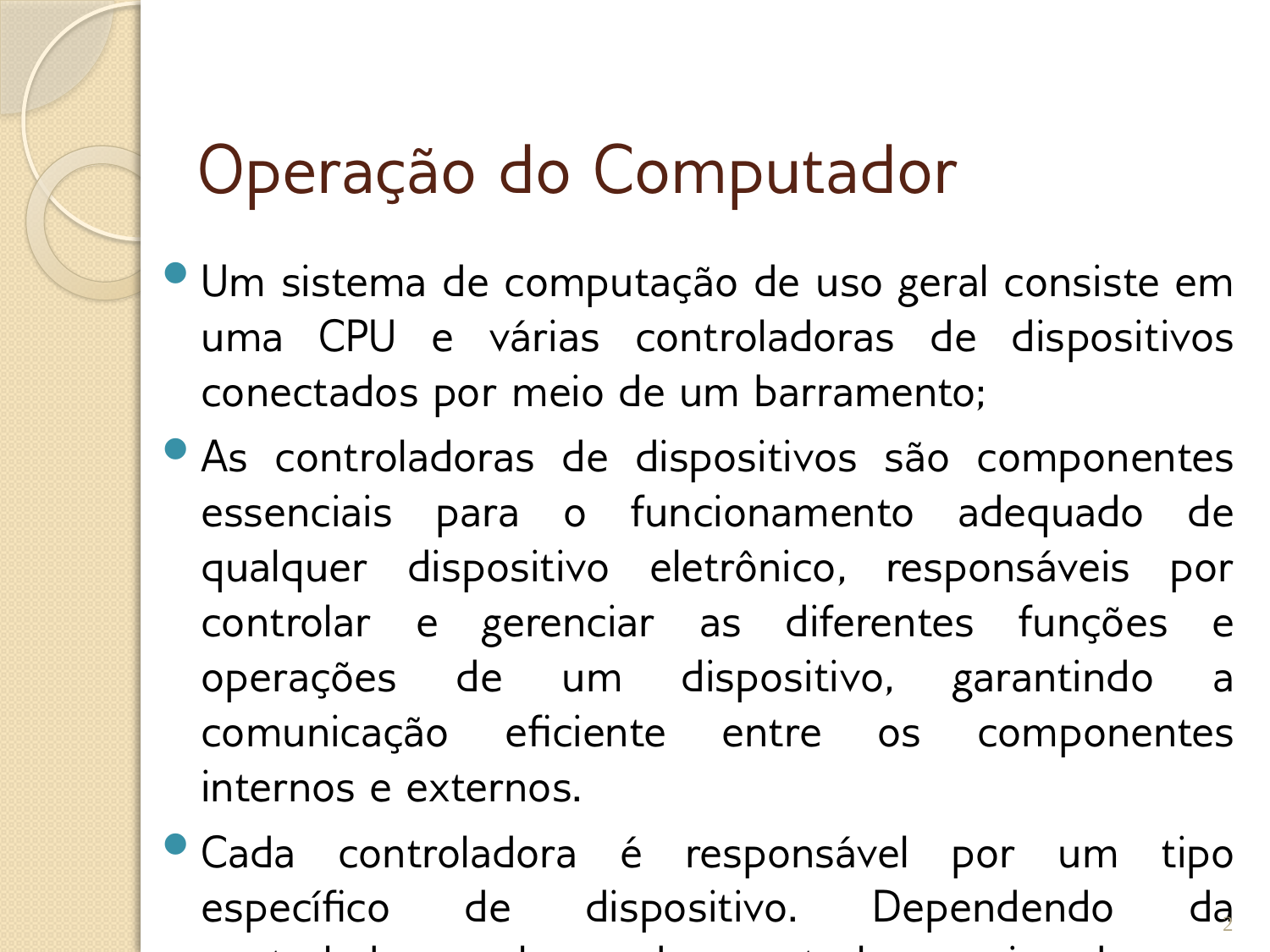

# Operação do Computador
Um sistema de computação de uso geral consiste em uma CPU e várias controladoras de dispositivos conectados por meio de um barramento;
As controladoras de dispositivos são componentes essenciais para o funcionamento adequado de qualquer dispositivo eletrônico, responsáveis por controlar e gerenciar as diferentes funções e operações de um dispositivo, garantindo a comunicação eficiente entre os componentes internos e externos.
Cada controladora é responsável por um tipo específico de dispositivo. Dependendo da controladora, ela pode controlar mais de um dispositivo (Ex: PCI).
2